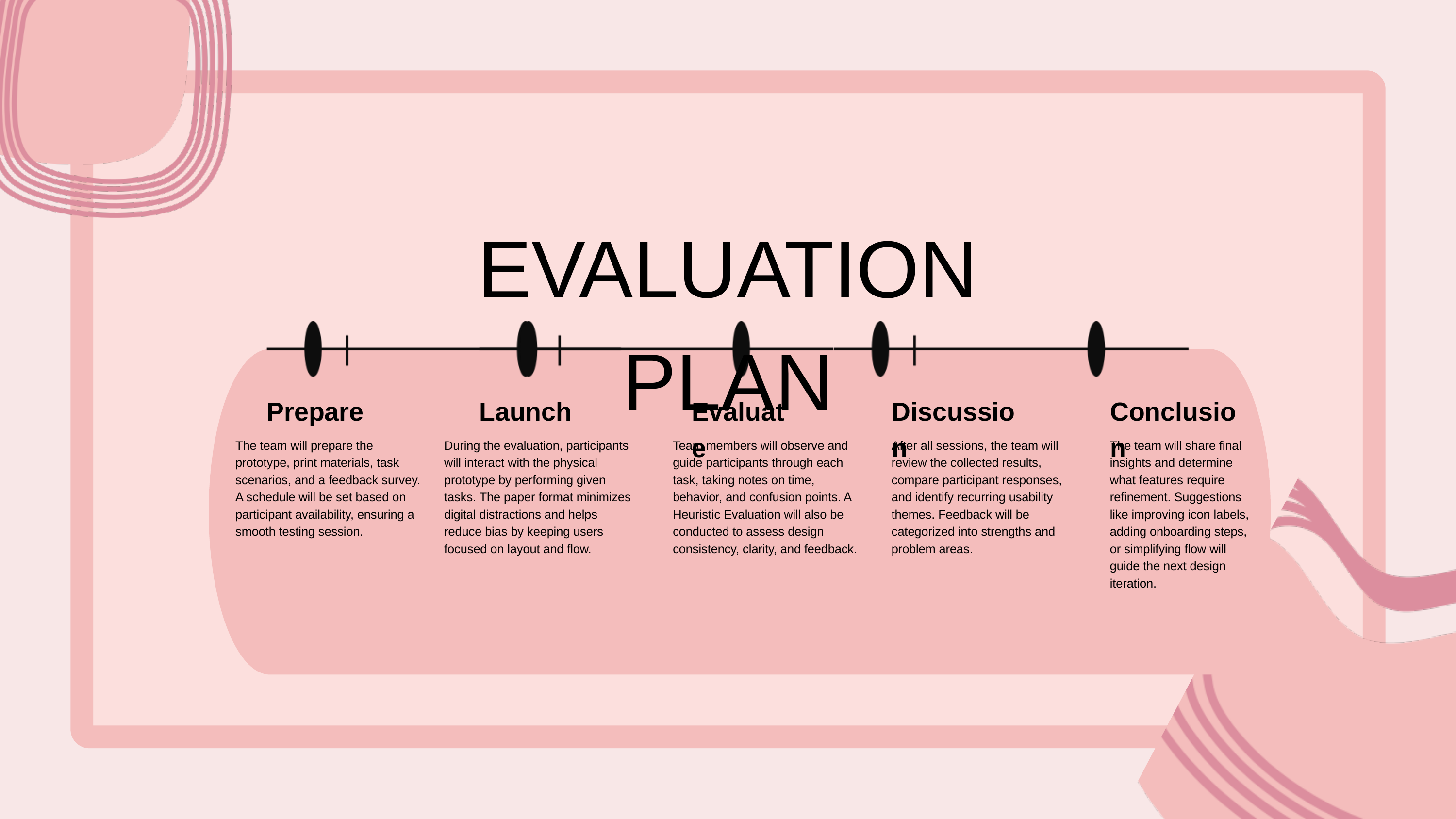

EVALUATION PLAN

Prepare
Launch
Evaluate
Discussion
Conclusion
The team will prepare the prototype, print materials, task scenarios, and a feedback survey. A schedule will be set based on participant availability, ensuring a smooth testing session.
During the evaluation, participants will interact with the physical prototype by performing given tasks. The paper format minimizes digital distractions and helps reduce bias by keeping users focused on layout and flow.
Team members will observe and guide participants through each task, taking notes on time, behavior, and confusion points. A Heuristic Evaluation will also be conducted to assess design consistency, clarity, and feedback.
After all sessions, the team will review the collected results, compare participant responses, and identify recurring usability themes. Feedback will be categorized into strengths and problem areas.
The team will share final insights and determine what features require refinement. Suggestions like improving icon labels, adding onboarding steps, or simplifying flow will guide the next design iteration.